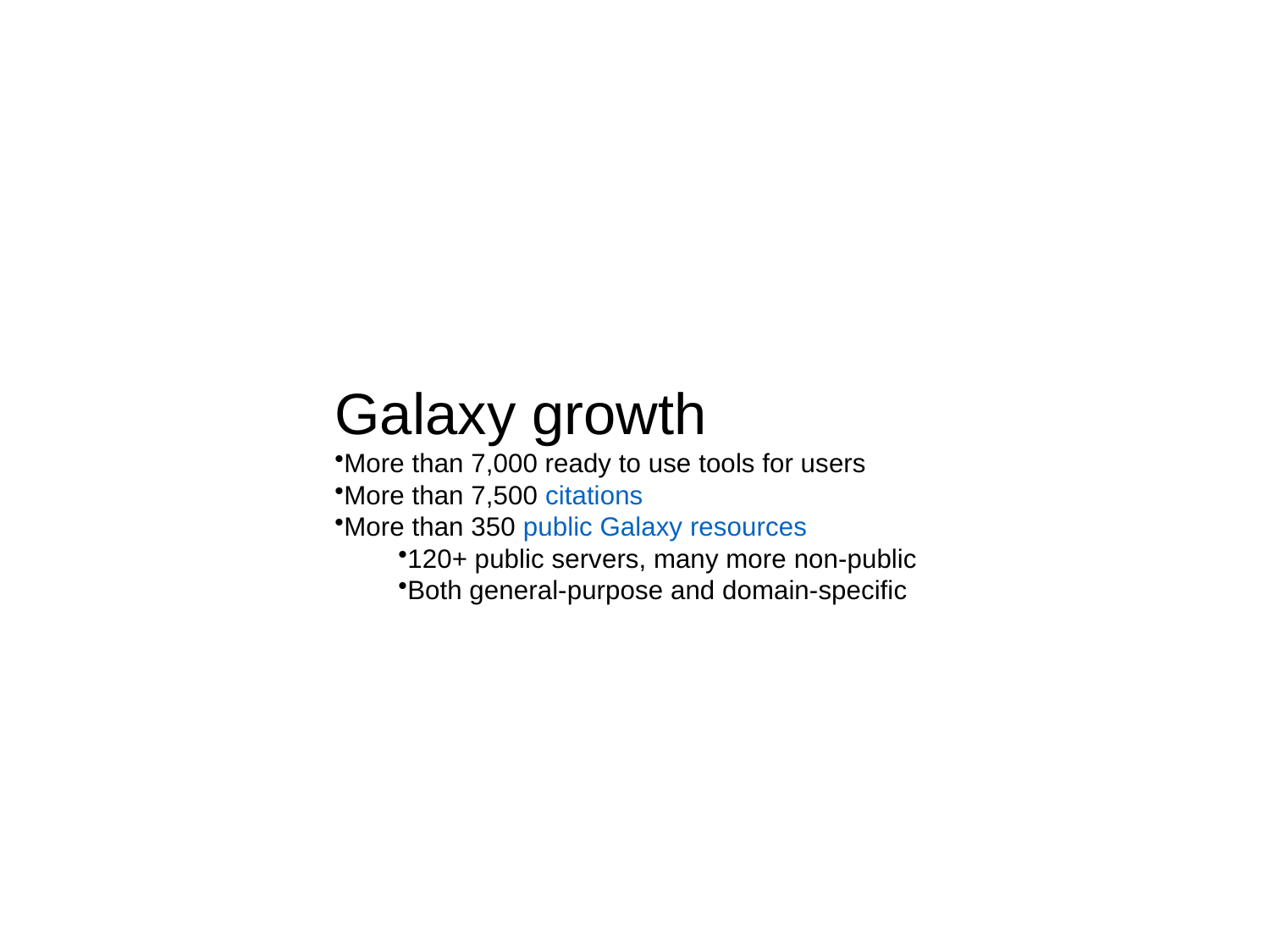

Galaxy growth
More than 7,000 ready to use tools for users
More than 7,500 citations
More than 350 public Galaxy resources
120+ public servers, many more non-public
Both general-purpose and domain-specific